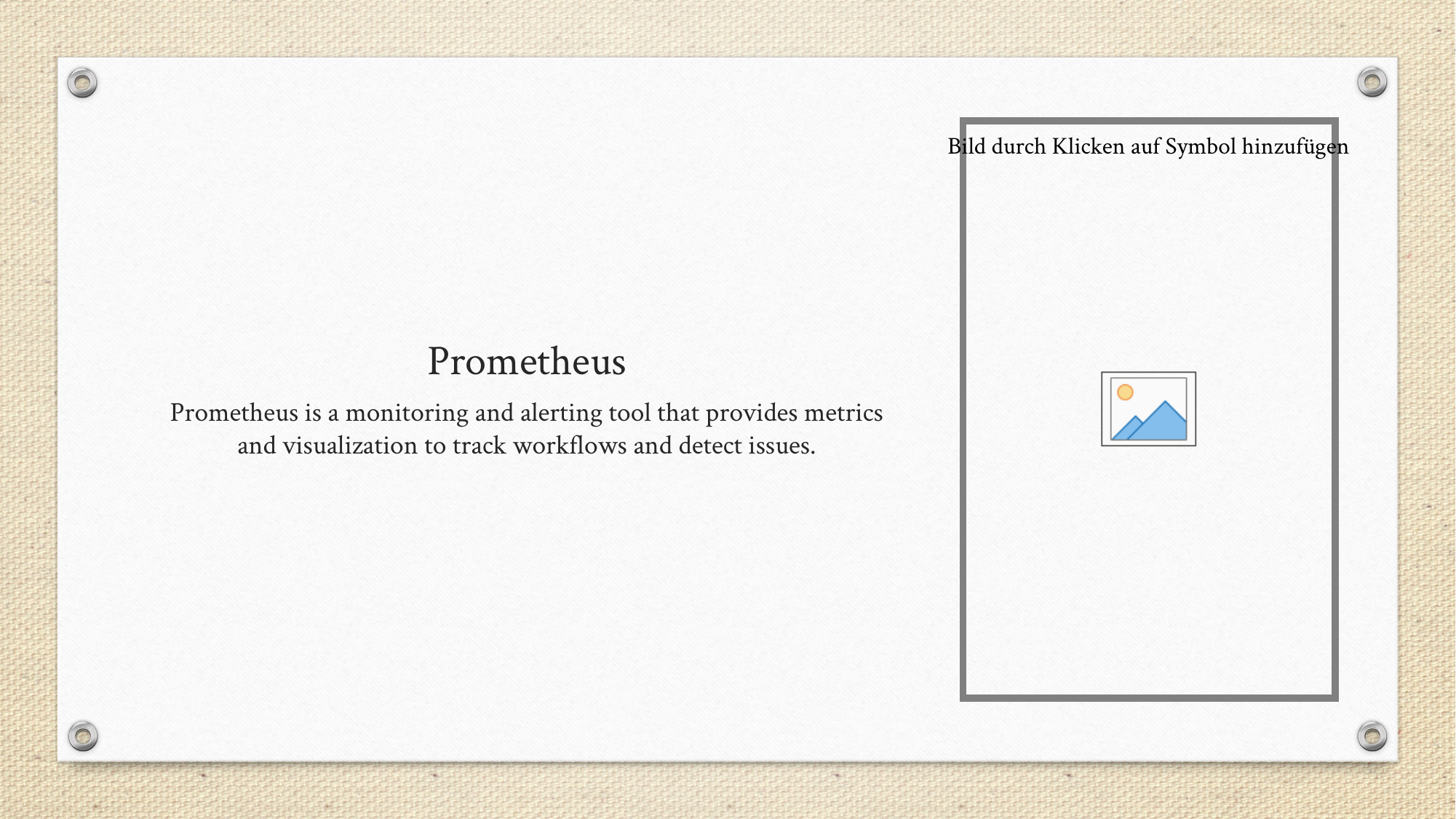

# Prometheus
Prometheus is a monitoring and alerting tool that provides metrics and visualization to track workflows and detect issues.